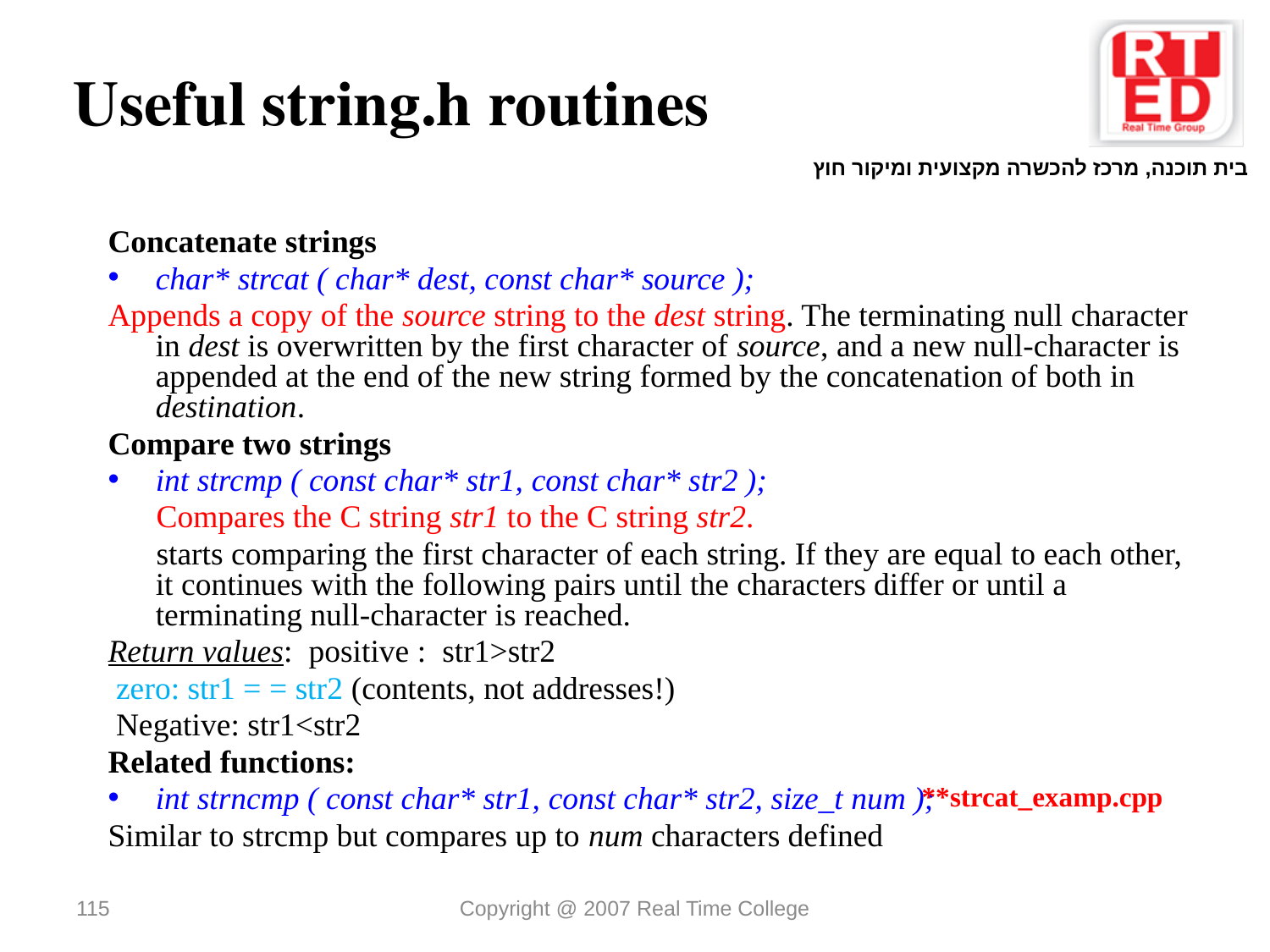

# Useful string.h routines
Concatenate strings
char* strcat ( char* dest, const char* source );
Appends a copy of the source string to the dest string. The terminating null character in dest is overwritten by the first character of source, and a new null-character is appended at the end of the new string formed by the concatenation of both in destination.
Compare two strings
int strcmp ( const char* str1, const char* str2 );
      Compares the C string str1 to the C string str2.
      starts comparing the first character of each string. If they are equal to each other, it continues with the following pairs until the characters differ or until a terminating null-character is reached.
Return values:  positive :  str1>str2
 zero: str1 = = str2 (contents, not addresses!)
 Negative: str1<str2
Related functions:
int strncmp ( const char* str1, const char* str2, size_t num );
Similar to strcmp but compares up to num characters defined
**strcat_examp.cpp

115
Copyright @ 2007 Real Time College